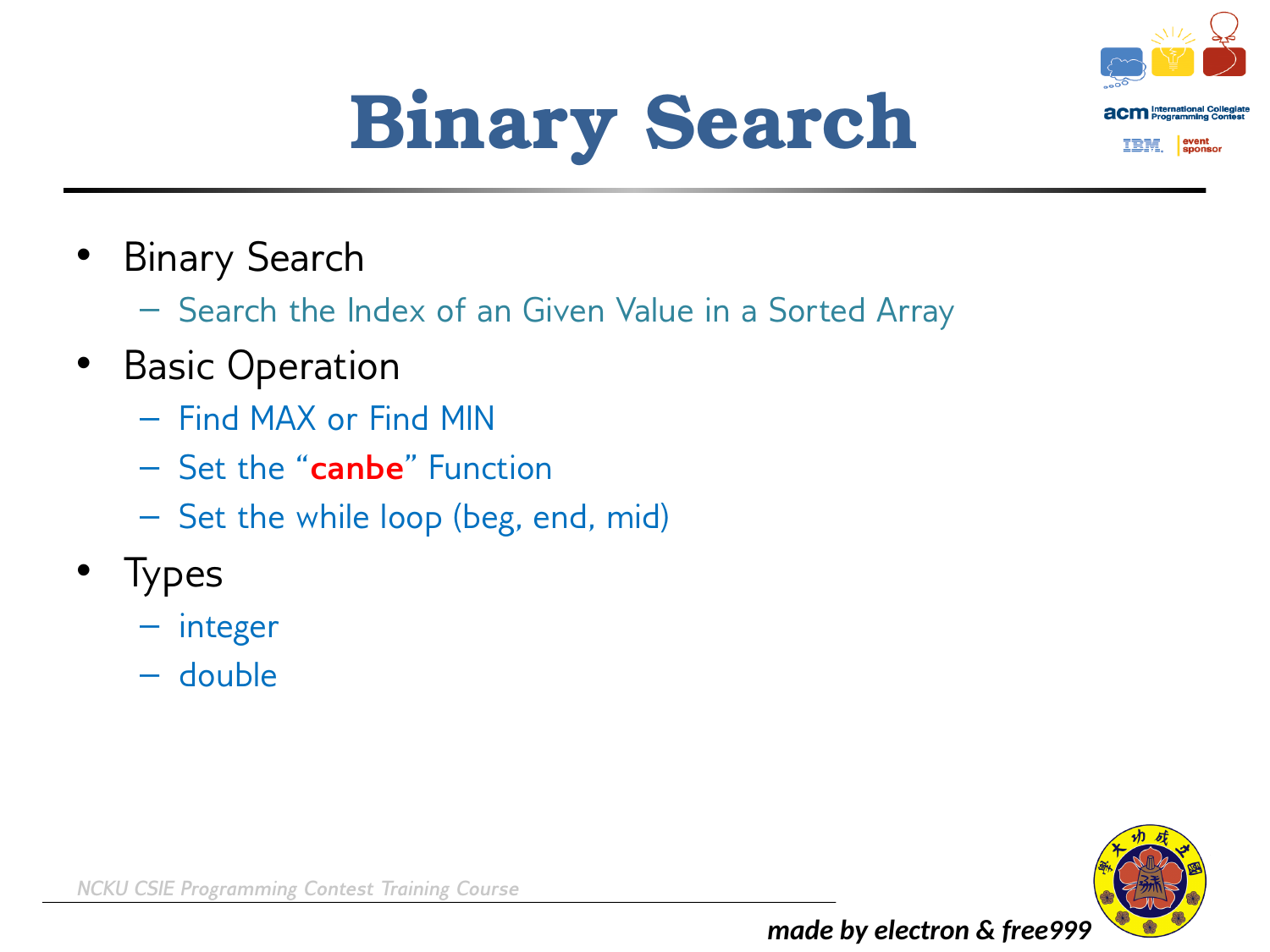

# Binary Search
Binary Search
Search the Index of an Given Value in a Sorted Array
Basic Operation
Find MAX or Find MIN
Set the “canbe” Function
Set the while loop (beg, end, mid)
Types
integer
double

NCKU CSIE Programming Contest Training Course